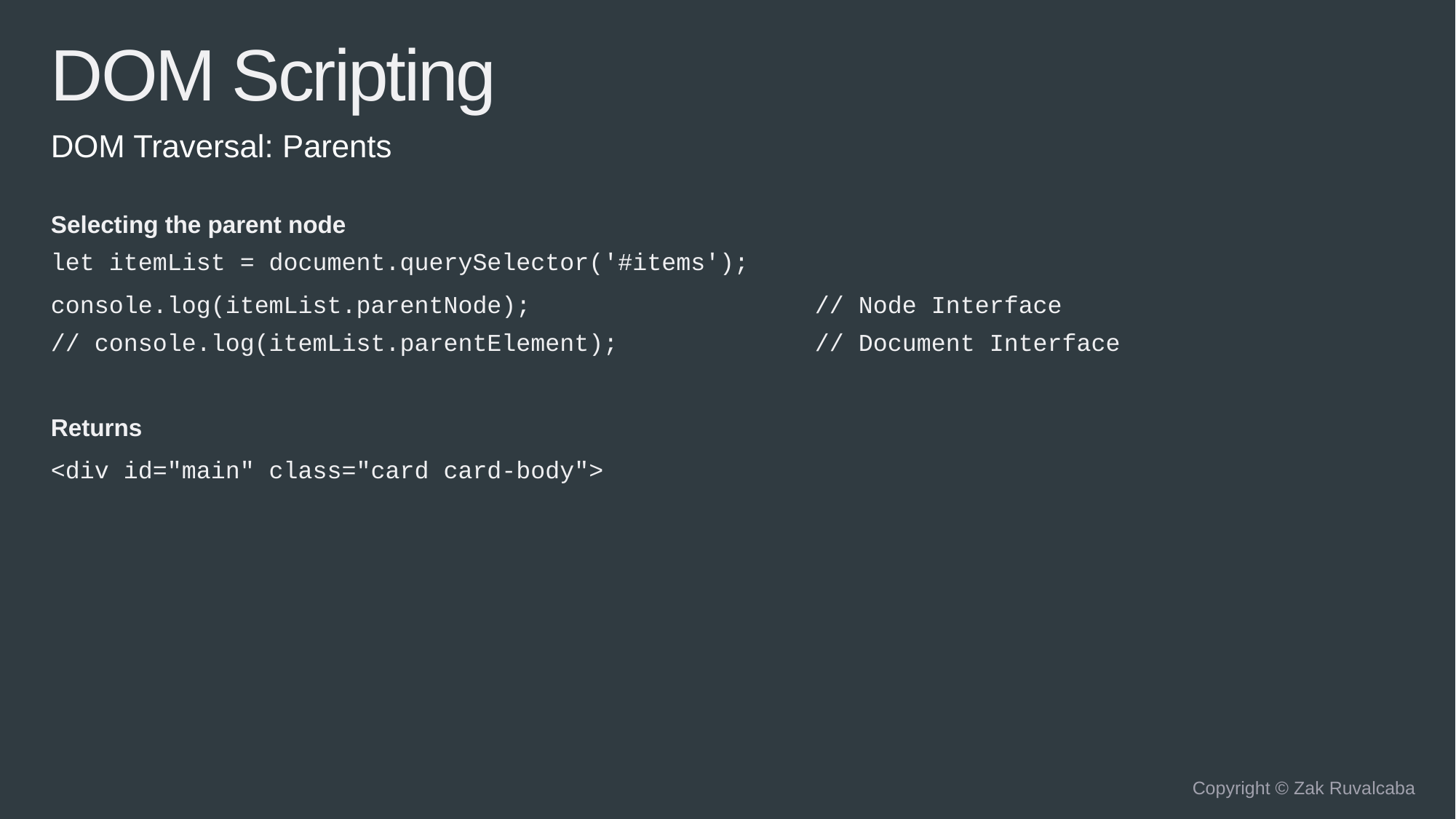

# DOM Scripting
DOM Traversal: Parents
Selecting the parent node
let itemList = document.querySelector('#items');
console.log(itemList.parentNode);			// Node Interface
// console.log(itemList.parentElement);		// Document Interface

Returns
<div id="main" class="card card-body">